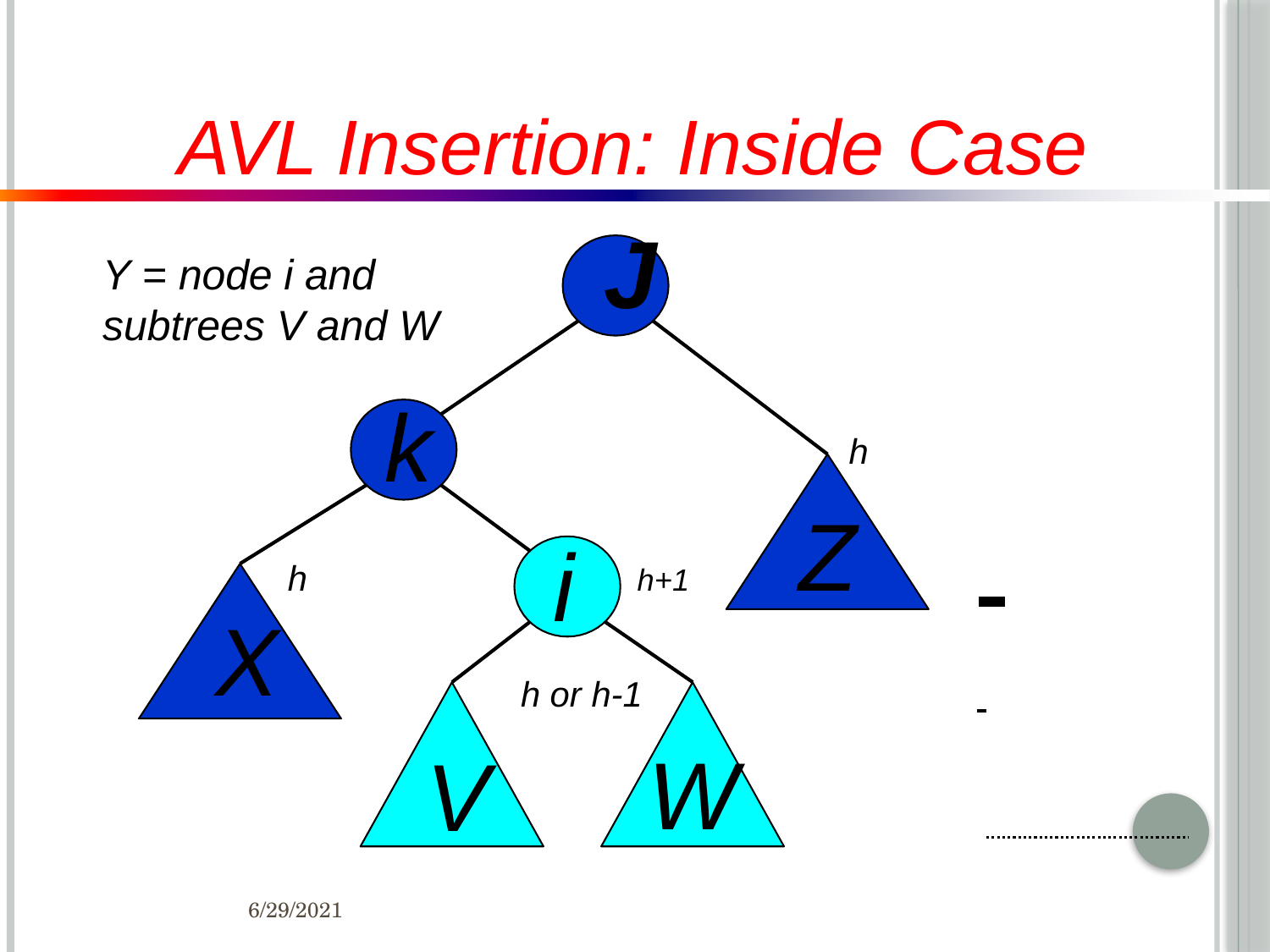

AVL Insertion: Inside Case

# j

Y = node i and  subtrees V and W

k

h
h+1	Z

i

h
X

h or h-1

W
V

6/29/2021